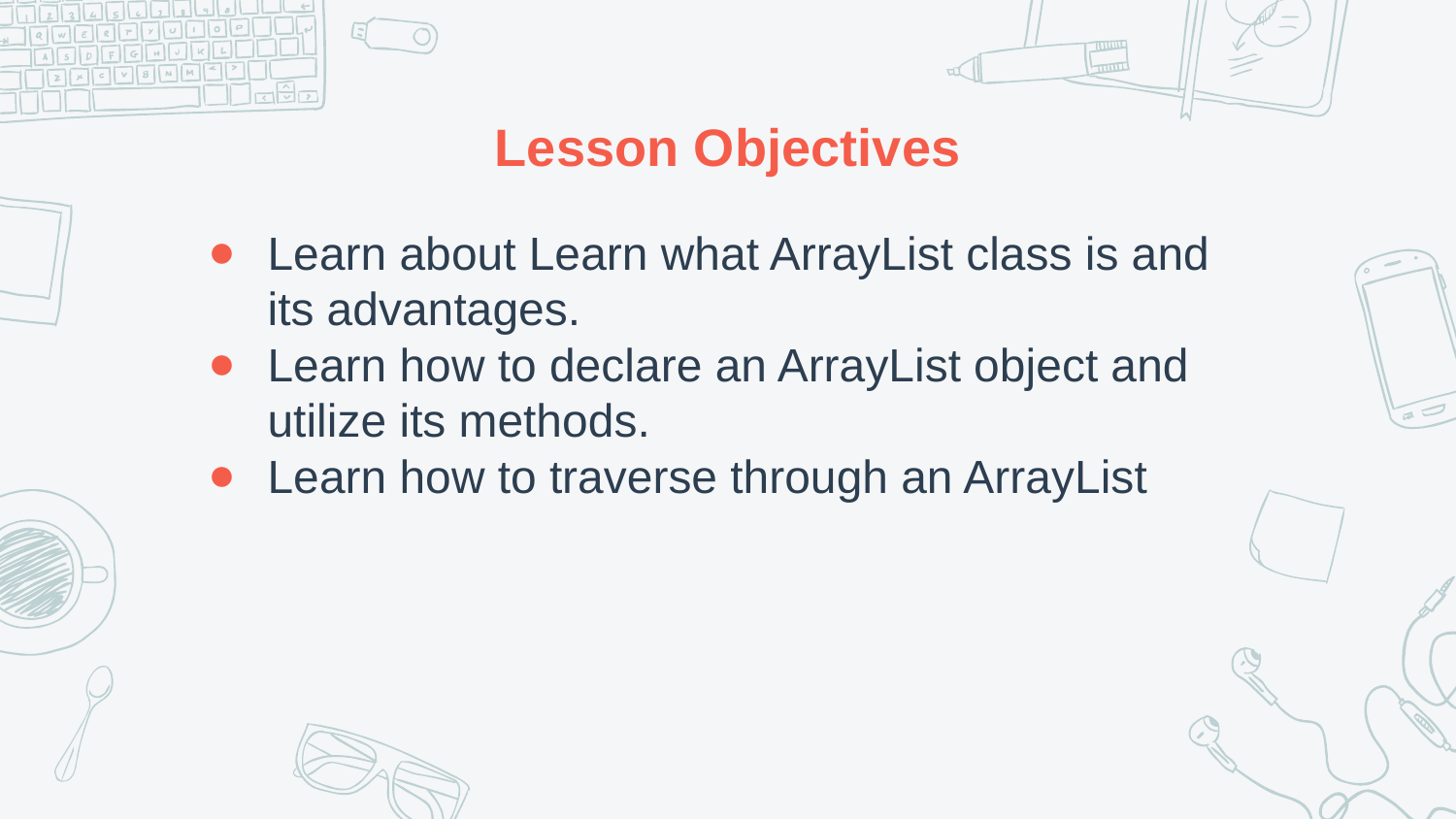

# Lesson Objectives
Learn about Learn what ArrayList class is and its advantages.
Learn how to declare an ArrayList object and utilize its methods.
Learn how to traverse through an ArrayList